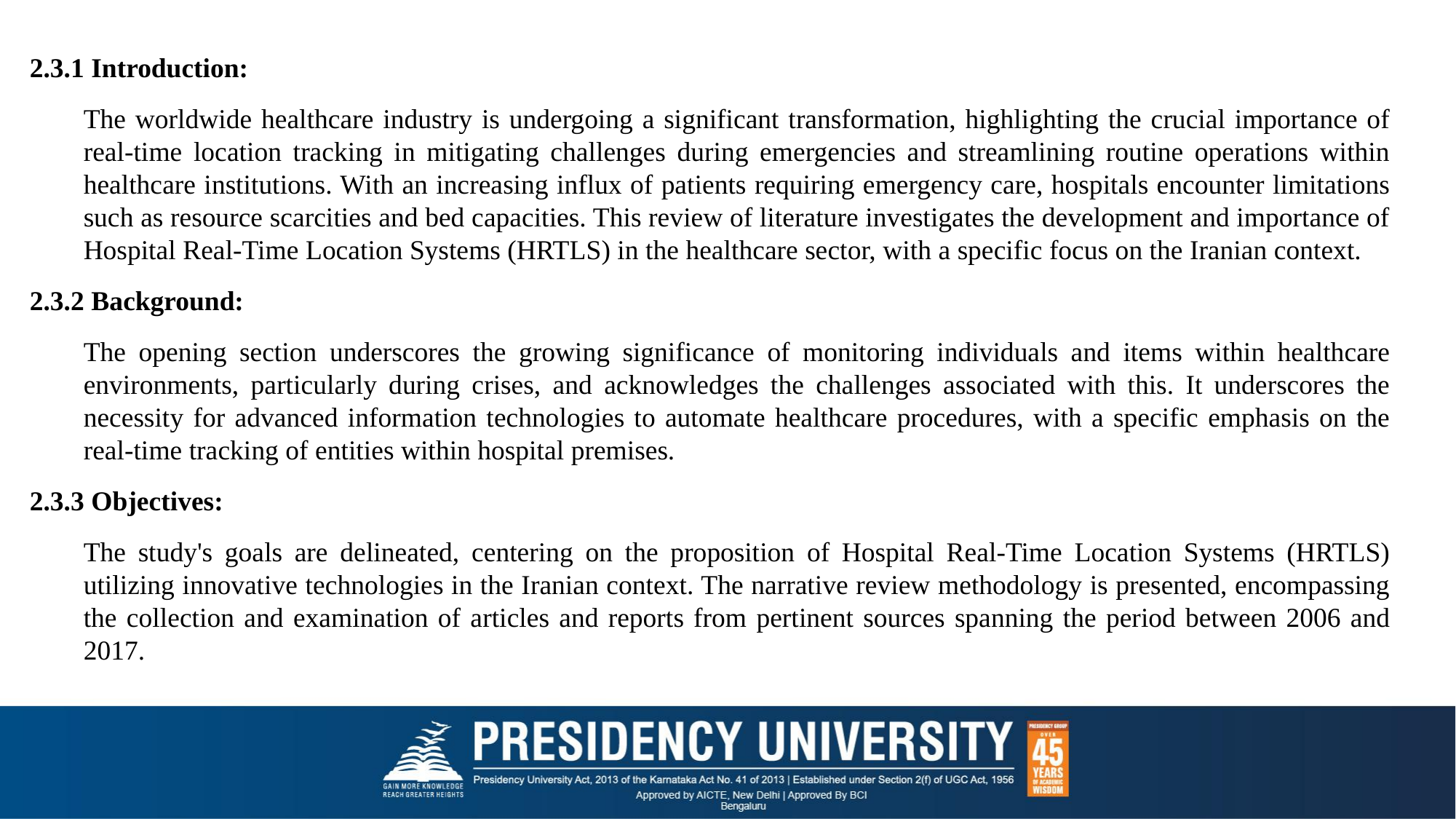

2.3.1 Introduction:
The worldwide healthcare industry is undergoing a significant transformation, highlighting the crucial importance of real-time location tracking in mitigating challenges during emergencies and streamlining routine operations within healthcare institutions. With an increasing influx of patients requiring emergency care, hospitals encounter limitations such as resource scarcities and bed capacities. This review of literature investigates the development and importance of Hospital Real-Time Location Systems (HRTLS) in the healthcare sector, with a specific focus on the Iranian context.
2.3.2 Background:
The opening section underscores the growing significance of monitoring individuals and items within healthcare environments, particularly during crises, and acknowledges the challenges associated with this. It underscores the necessity for advanced information technologies to automate healthcare procedures, with a specific emphasis on the real-time tracking of entities within hospital premises.
2.3.3 Objectives:
The study's goals are delineated, centering on the proposition of Hospital Real-Time Location Systems (HRTLS) utilizing innovative technologies in the Iranian context. The narrative review methodology is presented, encompassing the collection and examination of articles and reports from pertinent sources spanning the period between 2006 and 2017.